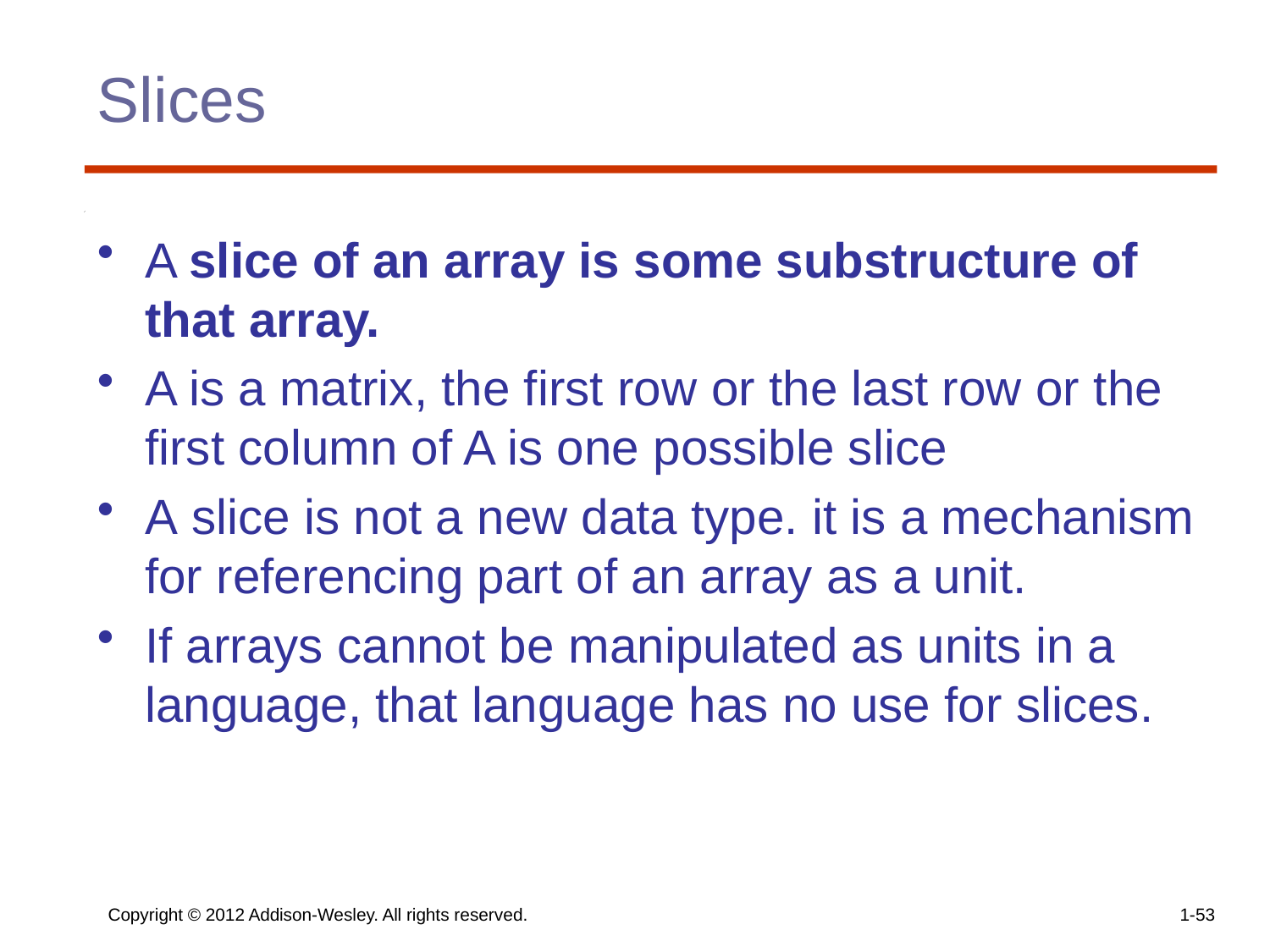

# Slices
A slice of an array is some substructure of that array.
A is a matrix, the first row or the last row or the first column of A is one possible slice
A slice is not a new data type. it is a mechanism for referencing part of an array as a unit.
If arrays cannot be manipulated as units in a language, that language has no use for slices.
Copyright © 2012 Addison-Wesley. All rights reserved.
1-53